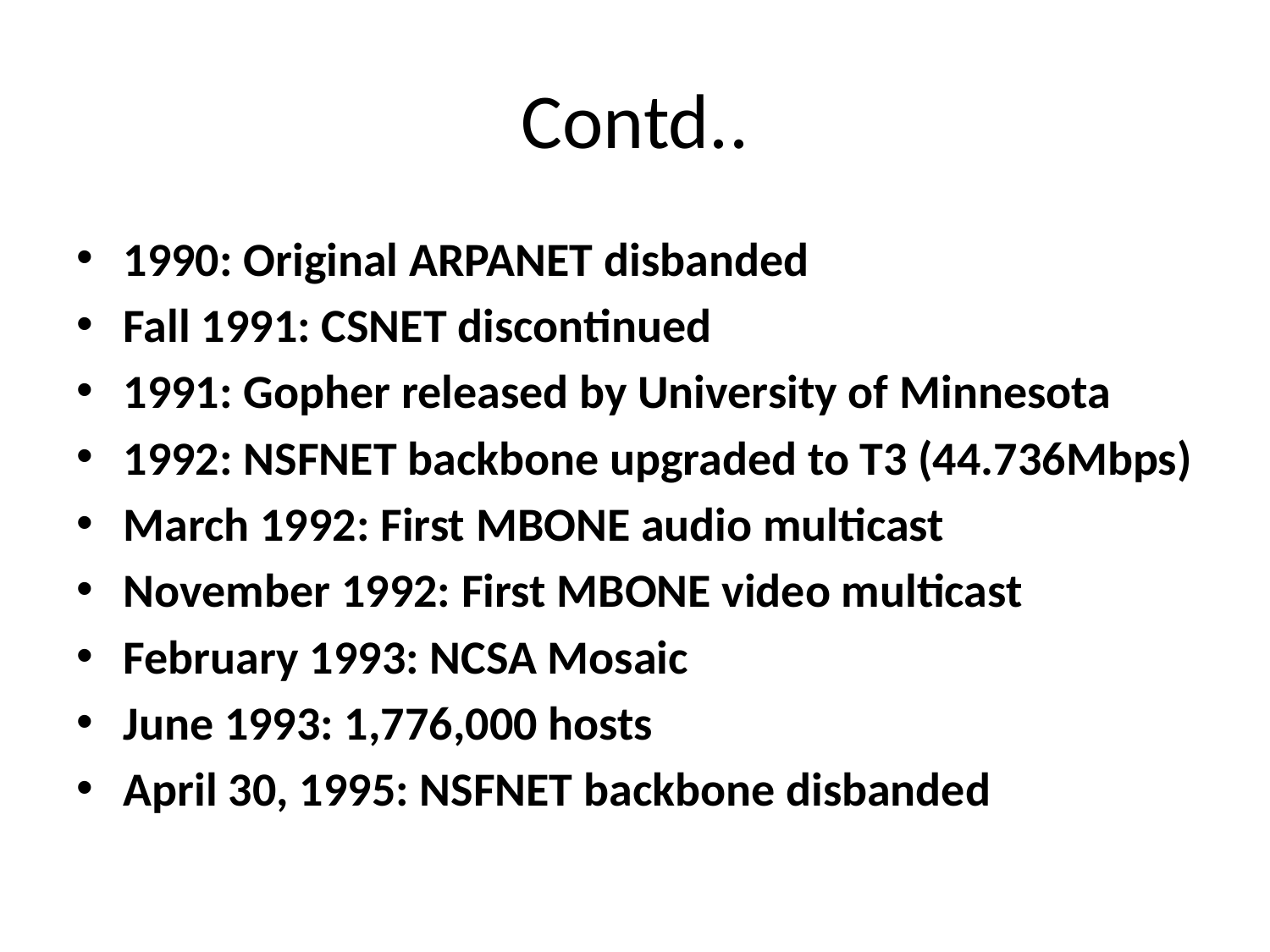

# Contd..
1990: Original ARPANET disbanded
Fall 1991: CSNET discontinued
1991: Gopher released by University of Minnesota
1992: NSFNET backbone upgraded to T3 (44.736Mbps)
March 1992: First MBONE audio multicast
November 1992: First MBONE video multicast
February 1993: NCSA Mosaic
June 1993: 1,776,000 hosts
April 30, 1995: NSFNET backbone disbanded